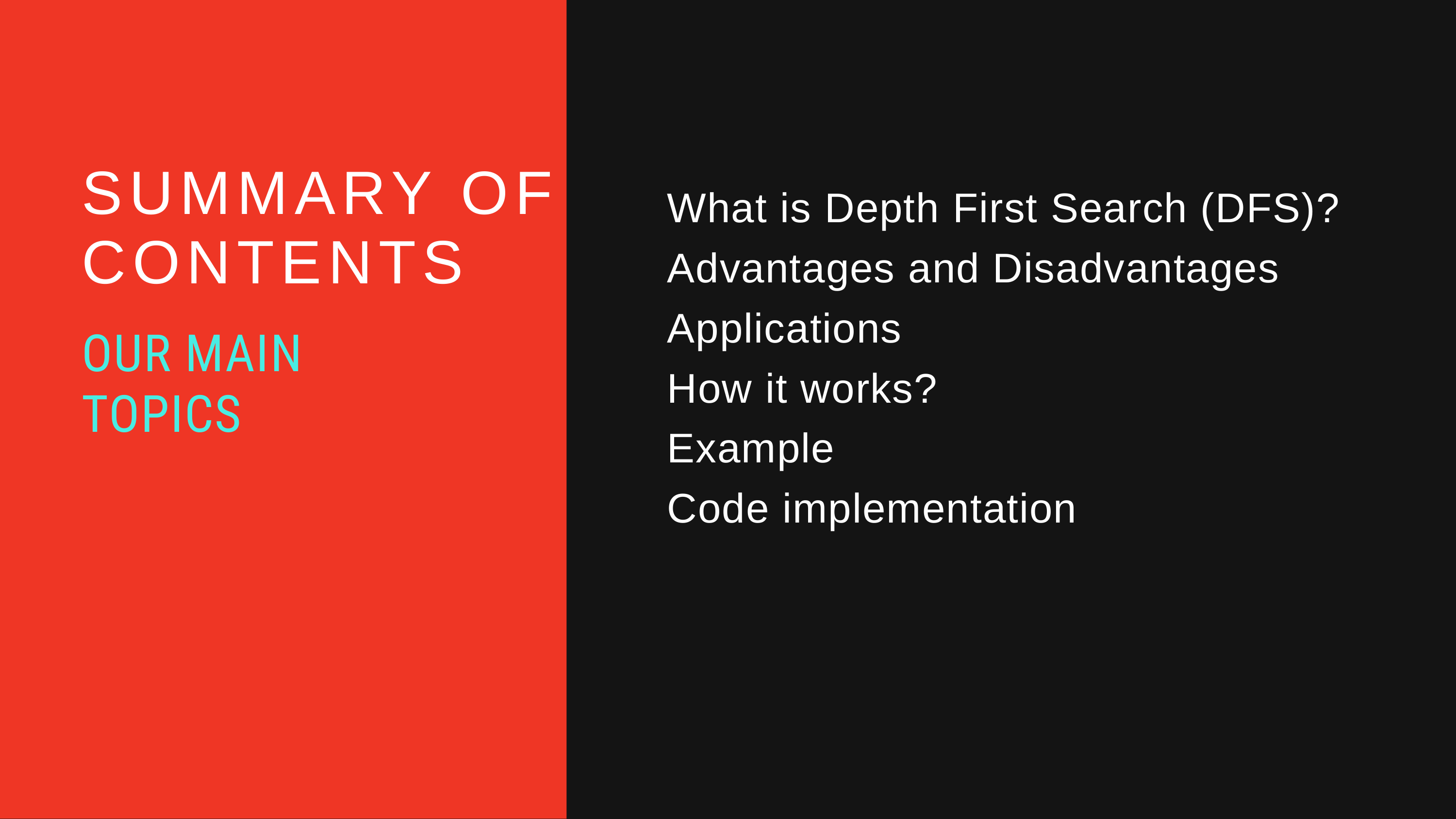

SUMMARY OF CONTENTS
OUR MAIN
TOPICS
What is Depth First Search (DFS)?
Advantages and Disadvantages
Applications
How it works?
Example
Code implementation